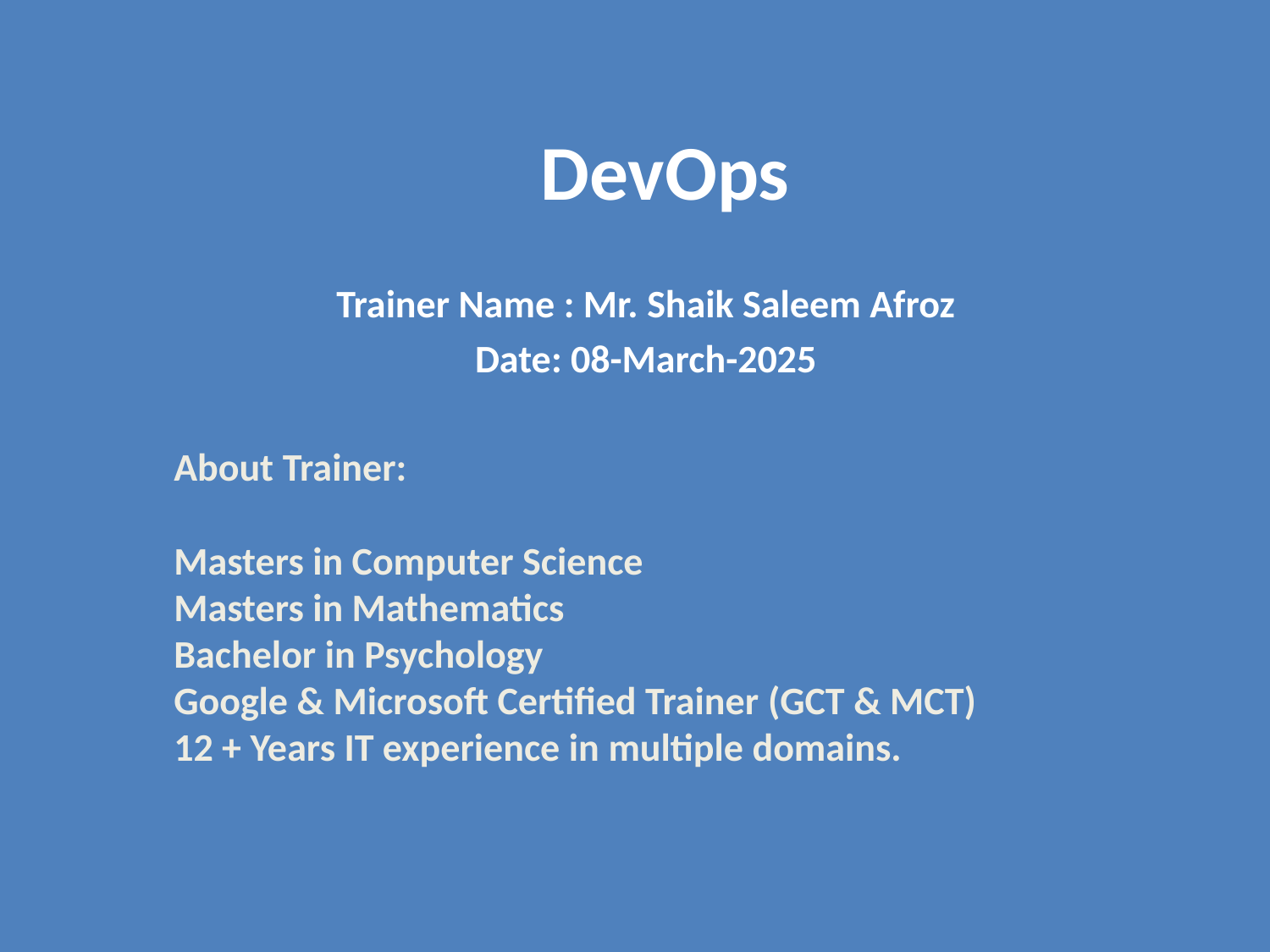

# DevOps

Trainer Name : Mr. Shaik Saleem Afroz
Date: 08-March-2025

About Trainer:
Masters in Computer Science
Masters in Mathematics
Bachelor in Psychology
Google & Microsoft Certified Trainer (GCT & MCT)
12 + Years IT experience in multiple domains.